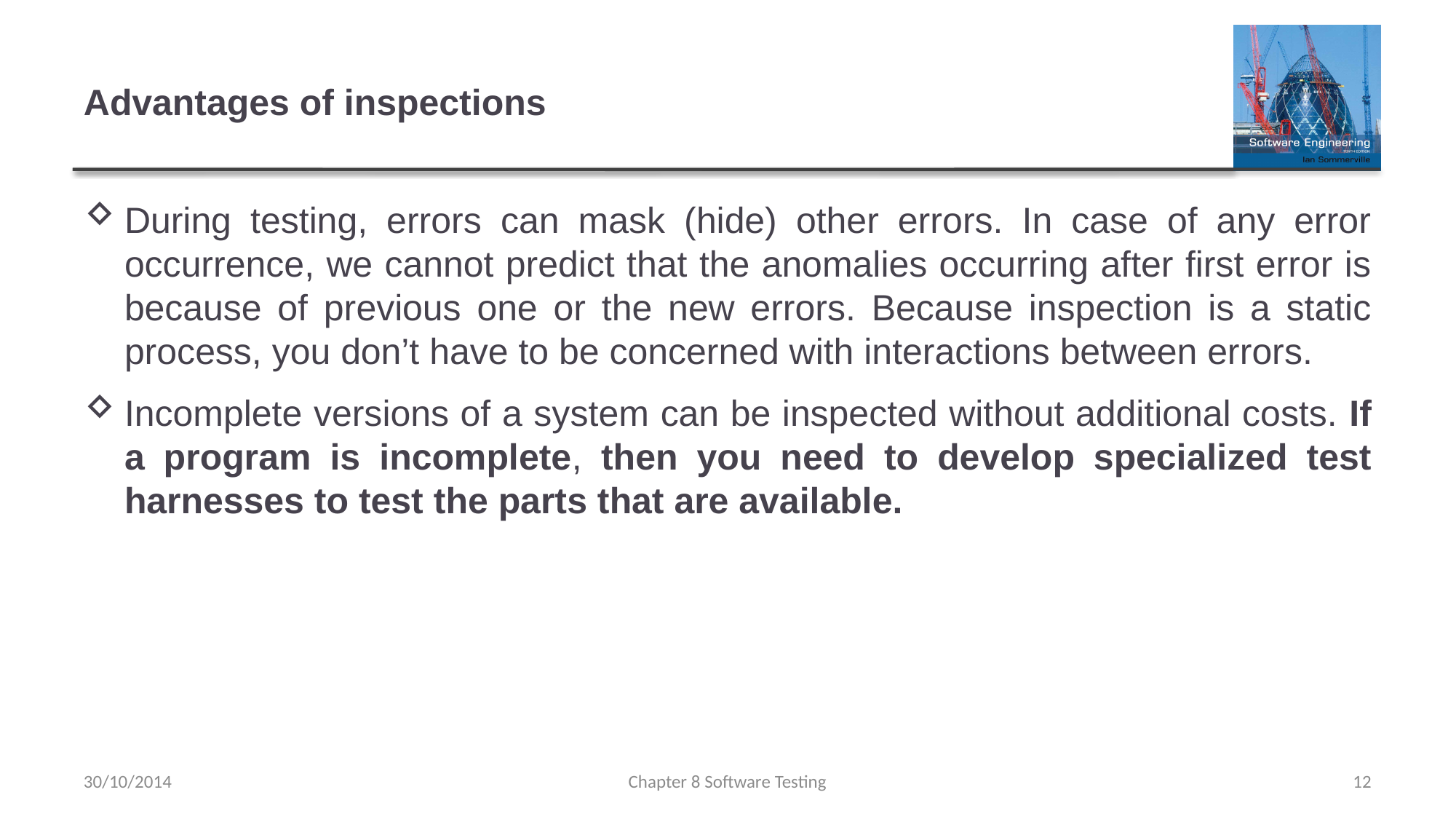

# Advantages of inspections
During testing, errors can mask (hide) other errors. In case of any error occurrence, we cannot predict that the anomalies occurring after first error is because of previous one or the new errors. Because inspection is a static process, you don’t have to be concerned with interactions between errors.
Incomplete versions of a system can be inspected without additional costs. If a program is incomplete, then you need to develop specialized test harnesses to test the parts that are available.
30/10/2014
Chapter 8 Software Testing
12